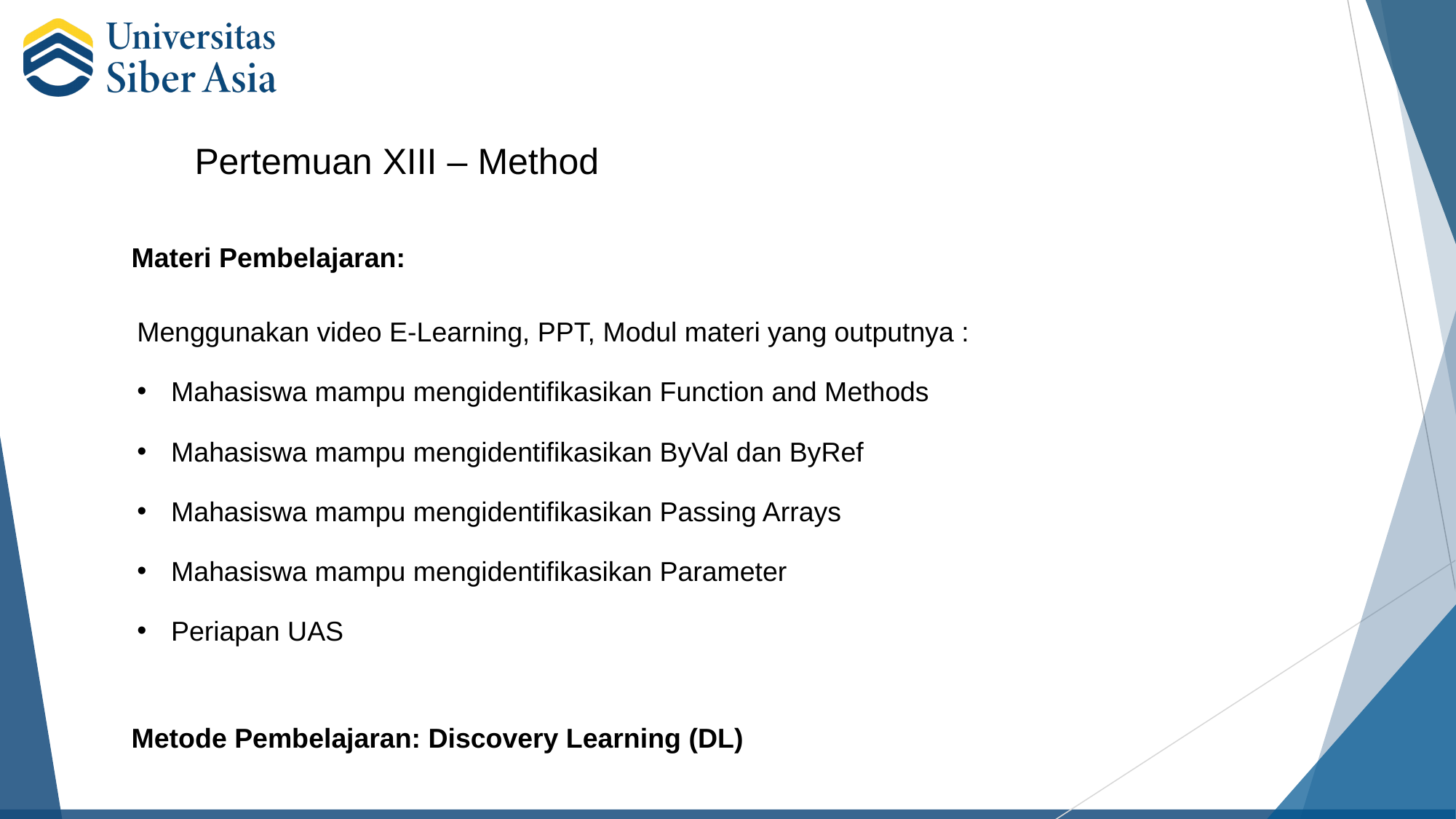

Pertemuan XIII – Method
Materi Pembelajaran:
Menggunakan video E-Learning, PPT, Modul materi yang outputnya :
Mahasiswa mampu mengidentifikasikan Function and Methods
Mahasiswa mampu mengidentifikasikan ByVal dan ByRef
Mahasiswa mampu mengidentifikasikan Passing Arrays
Mahasiswa mampu mengidentifikasikan Parameter
Periapan UAS
Metode Pembelajaran: Discovery Learning (DL)